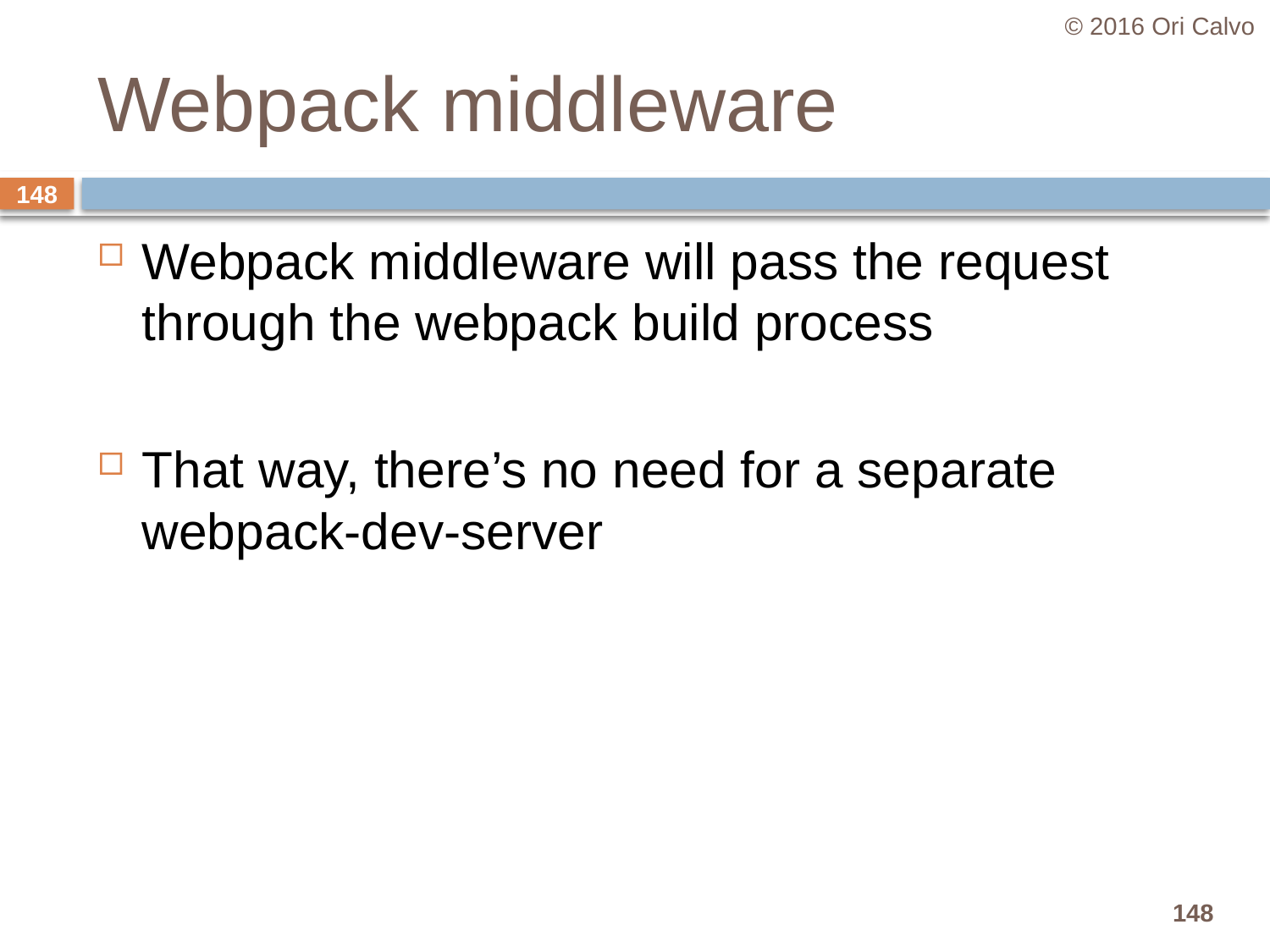

© 2016 Ori Calvo
# Webpack middleware
148
Webpack middleware will pass the request through the webpack build process

That way, there’s no need for a separate webpack-dev-server